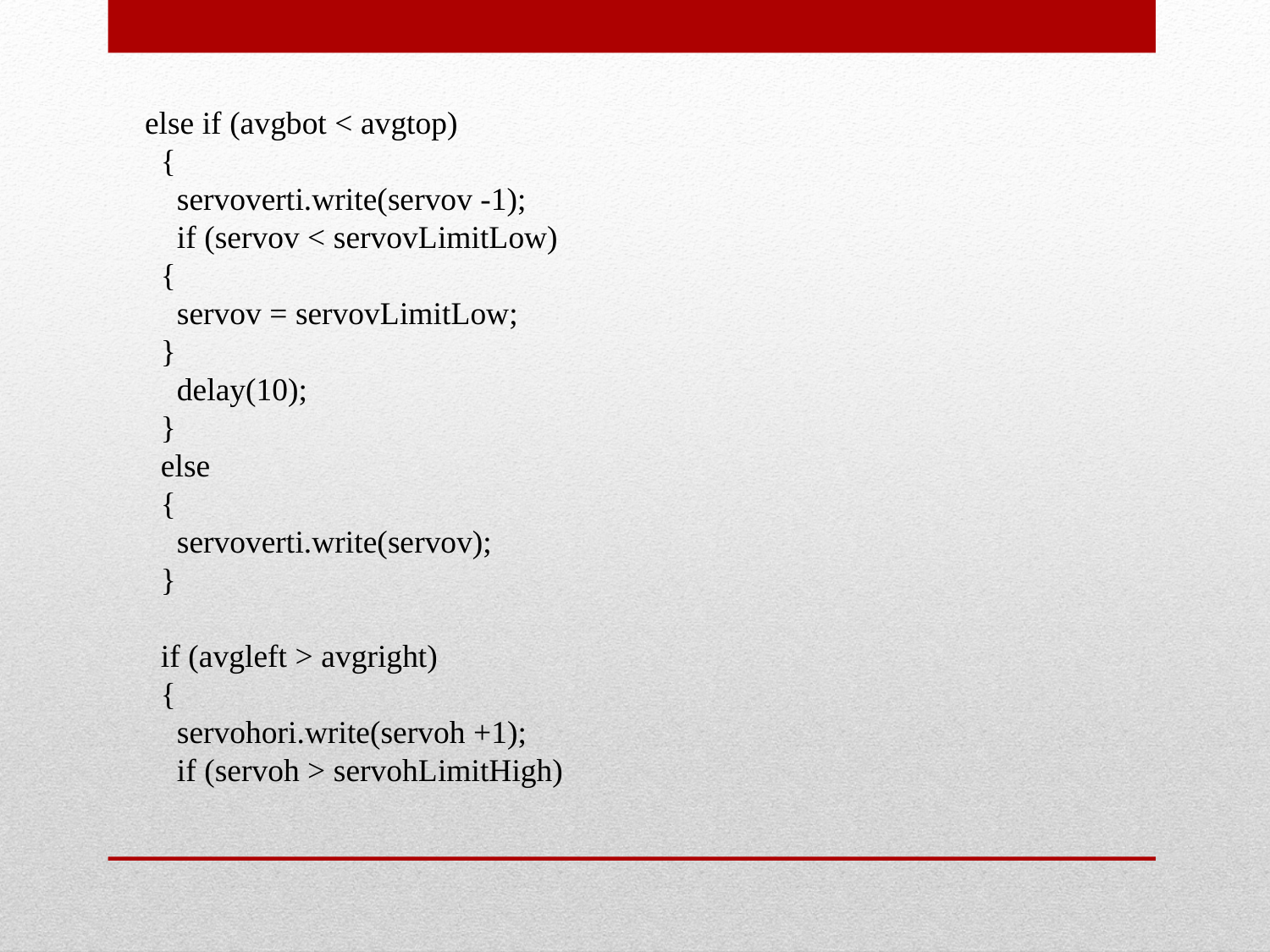

else if (avgbot < avgtop)
  {
    servoverti.write(servov -1);
    if (servov < servovLimitLow)
  {
    servov = servovLimitLow;
  }
    delay(10);
  }
  else
  {
    servoverti.write(servov);
  }

  if (avgleft > avgright)
  {
    servohori.write(servoh +1);
    if (servoh > servohLimitHigh)